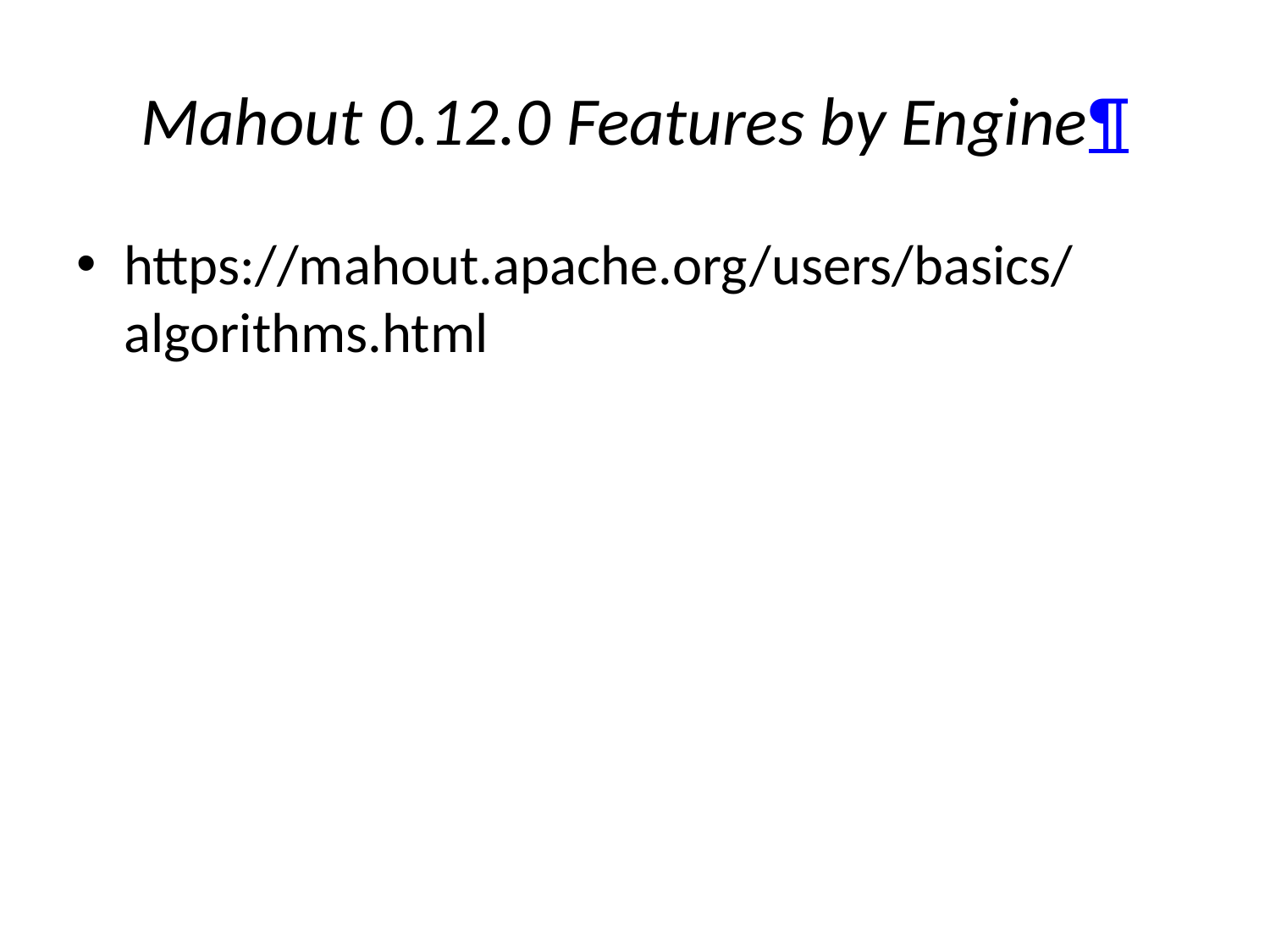

# Mahout 0.12.0 Features by Engine¶
https://mahout.apache.org/users/basics/algorithms.html